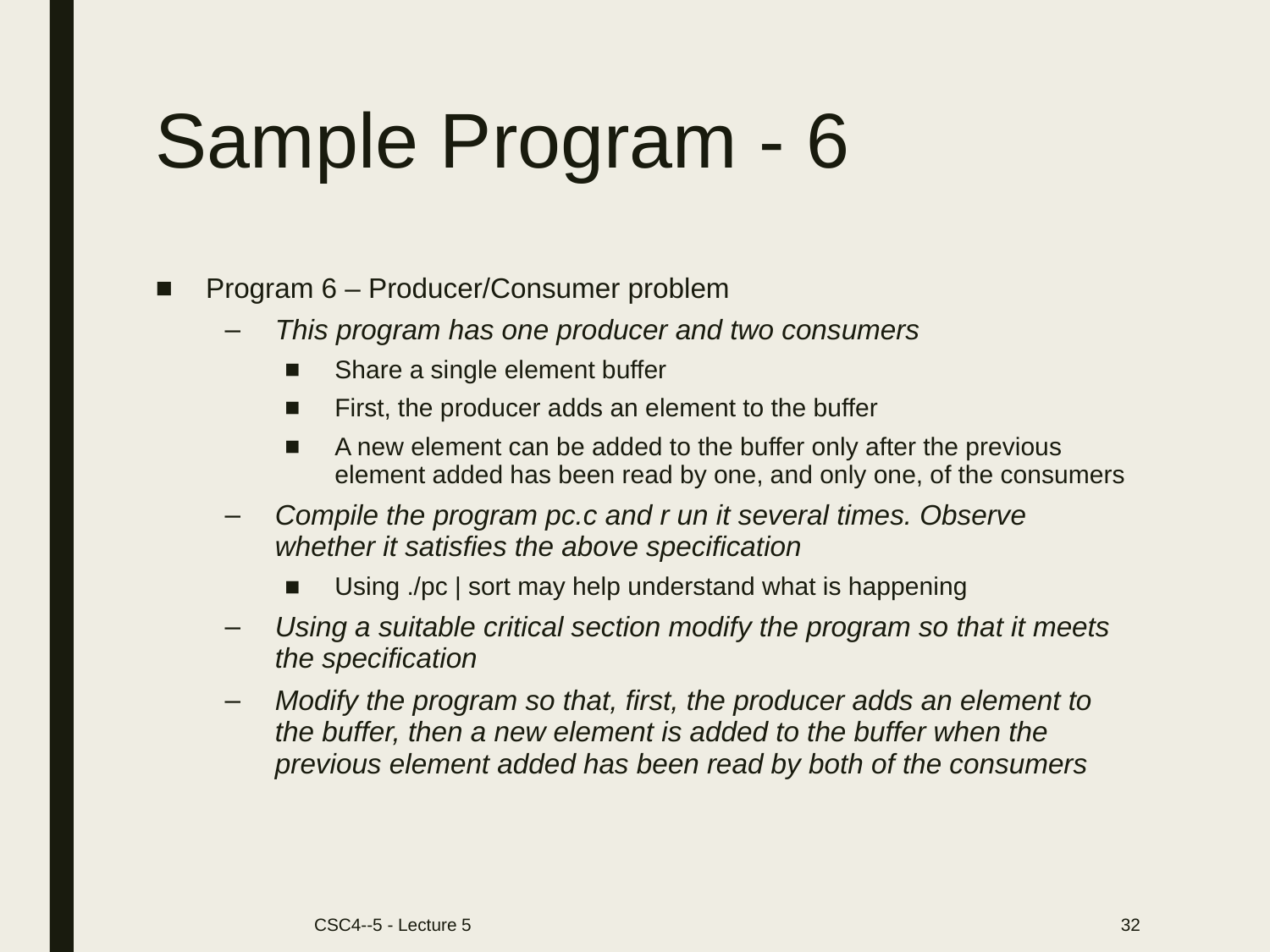

# Sample Program - 6
Program 6 – Producer/Consumer problem
This program has one producer and two consumers
Share a single element buffer
First, the producer adds an element to the buffer
A new element can be added to the buffer only after the previous element added has been read by one, and only one, of the consumers
Compile the program pc.c and r un it several times. Observe whether it satisfies the above specification
Using ./pc | sort may help understand what is happening
Using a suitable critical section modify the program so that it meets the specification
Modify the program so that, first, the producer adds an element to the buffer, then a new element is added to the buffer when the previous element added has been read by both of the consumers

CSC4--5 - Lecture 5
32